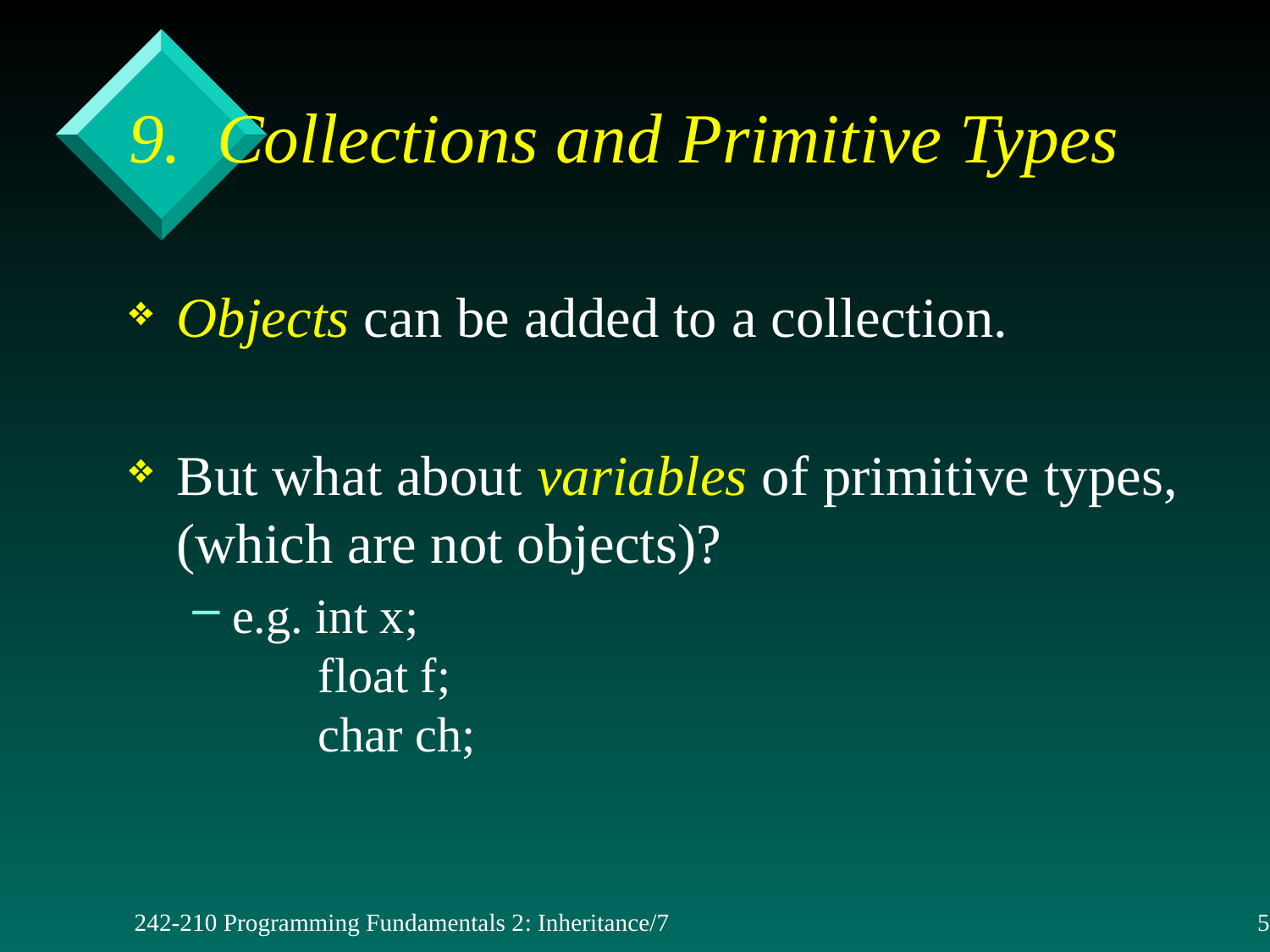

# 9.  Collections and Primitive Types
Objects can be added to a collection.

But what about variables of primitive types, (which are not objects)?
e.g. int x;
       float f;
       char ch;